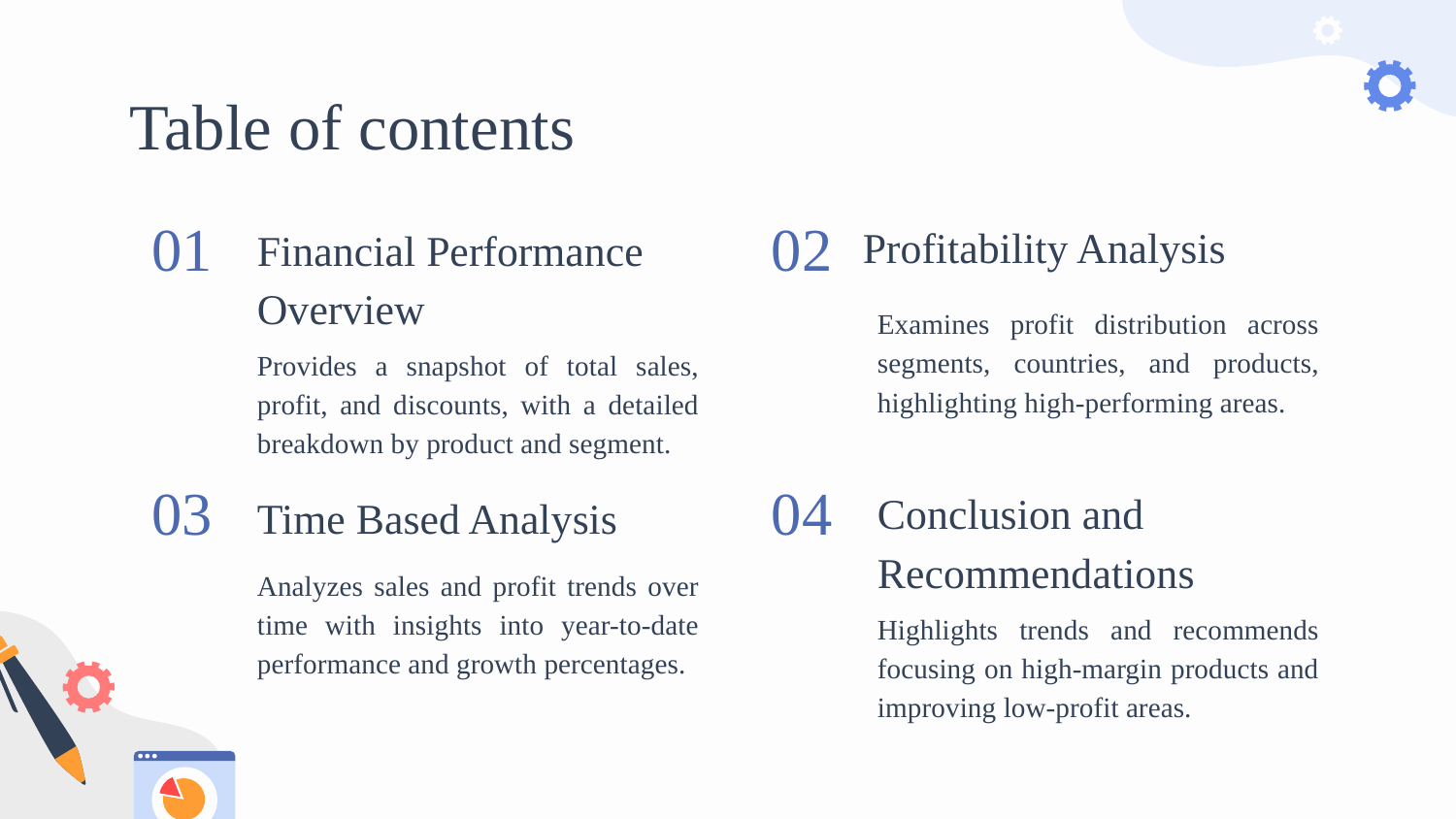

# Table of contents
Profitability Analysis
01
02
Financial Performance Overview
Examines profit distribution across segments, countries, and products, highlighting high-performing areas.
Provides a snapshot of total sales, profit, and discounts, with a detailed breakdown by product and segment.
Time Based Analysis
03
04
Conclusion and Recommendations
Analyzes sales and profit trends over time with insights into year-to-date performance and growth percentages.
Highlights trends and recommends focusing on high-margin products and improving low-profit areas.